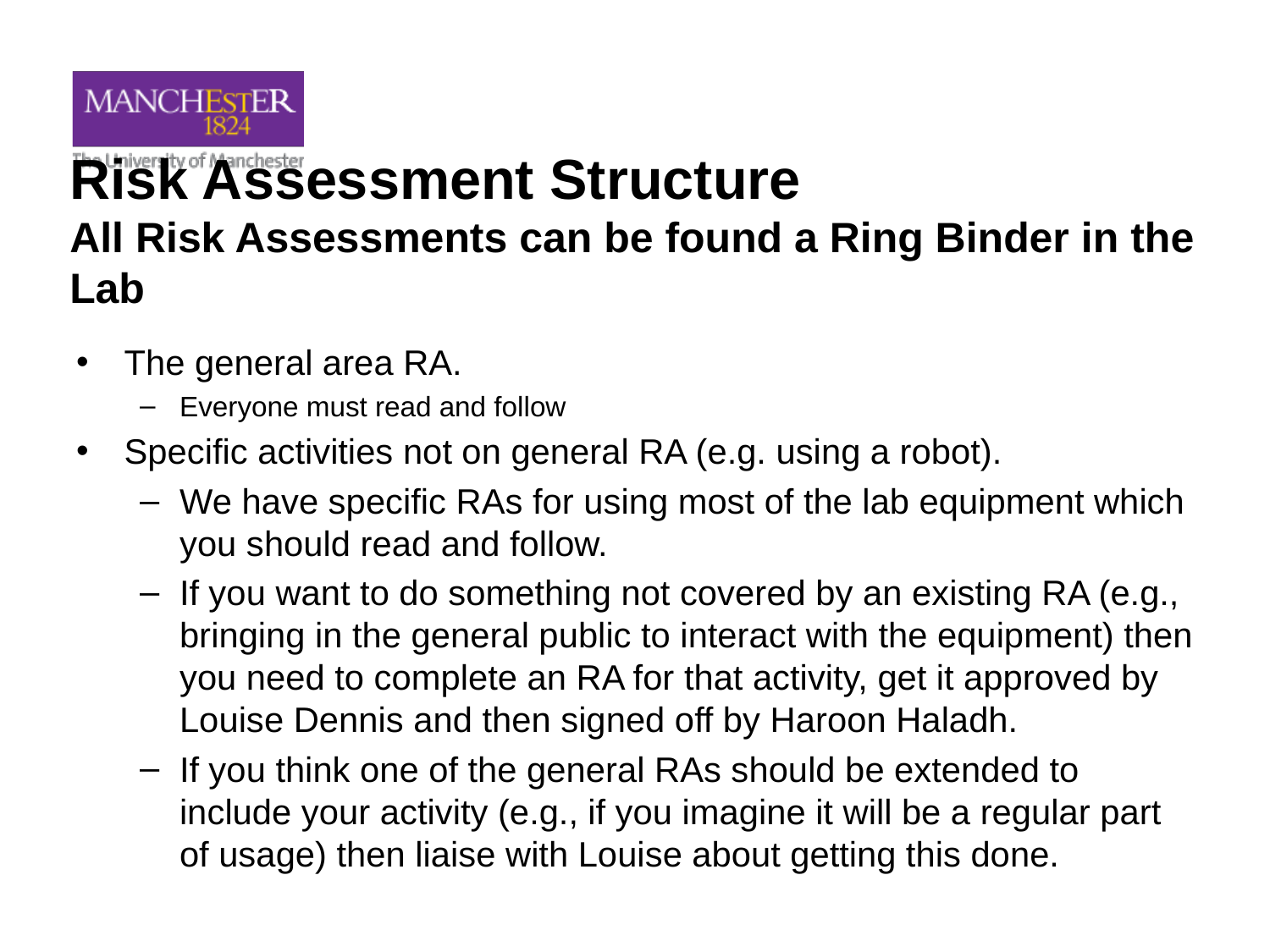

# Risk Assessment Structure All Risk Assessments can be found a Ring Binder in the Lab
The general area RA.
Everyone must read and follow
Specific activities not on general RA (e.g. using a robot).
We have specific RAs for using most of the lab equipment which you should read and follow.
If you want to do something not covered by an existing RA (e.g., bringing in the general public to interact with the equipment) then you need to complete an RA for that activity, get it approved by Louise Dennis and then signed off by Haroon Haladh.
If you think one of the general RAs should be extended to include your activity (e.g., if you imagine it will be a regular part of usage) then liaise with Louise about getting this done.